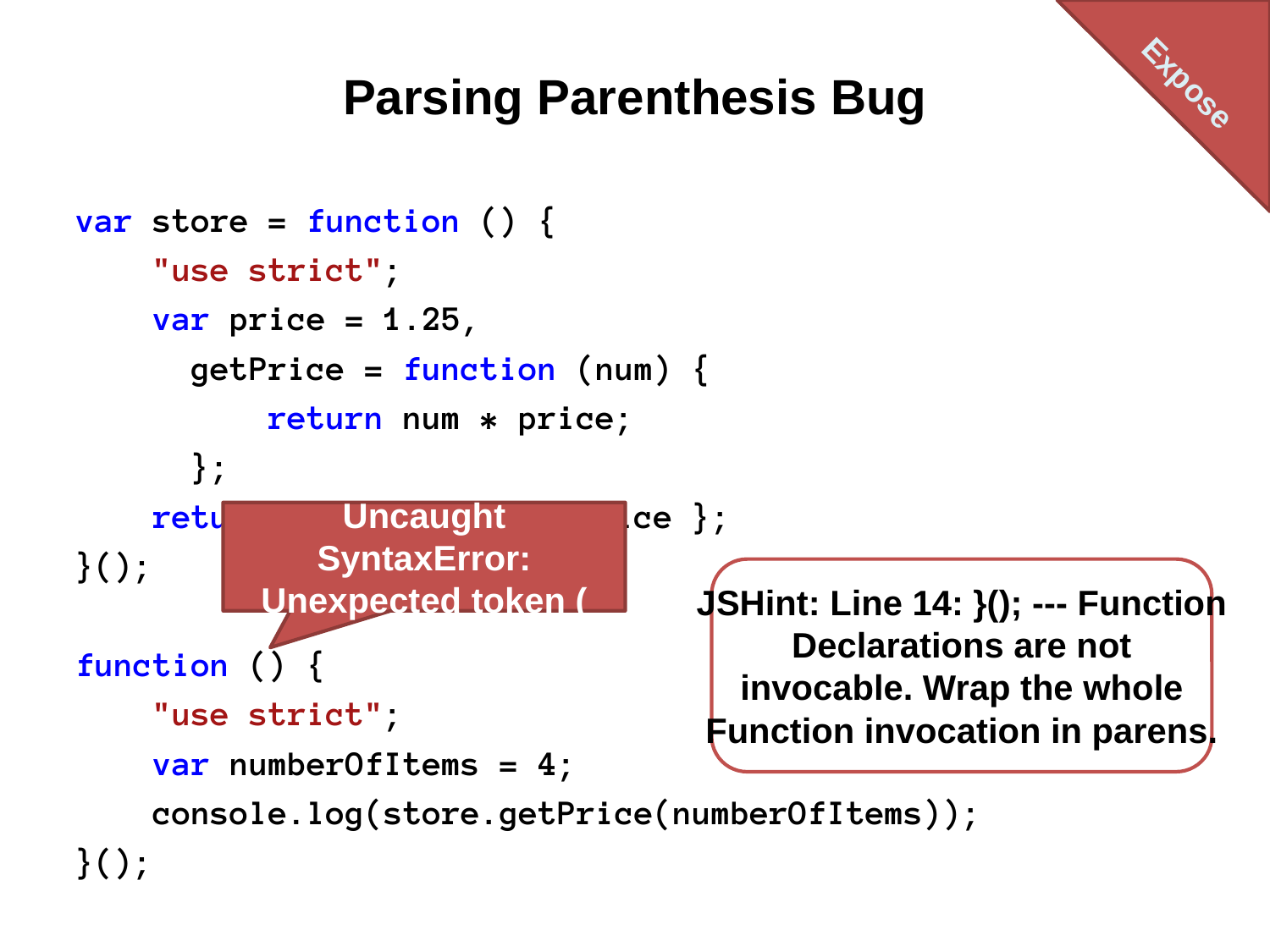

Expose
# Parsing Parenthesis Bug
var store = function () {
    "use strict";
    var price = 1.25,
      getPrice = function (num) {
          return num * price;
      };
    return { getPrice: getPrice };
}();

function () {
    "use strict";
    var numberOfItems = 4;
    console.log(store.getPrice(numberOfItems));
}();
Uncaught SyntaxError: Unexpected token (
JSHint: Line 14: }(); --- Function
Declarations are not
invocable. Wrap the whole
Function invocation in parens.